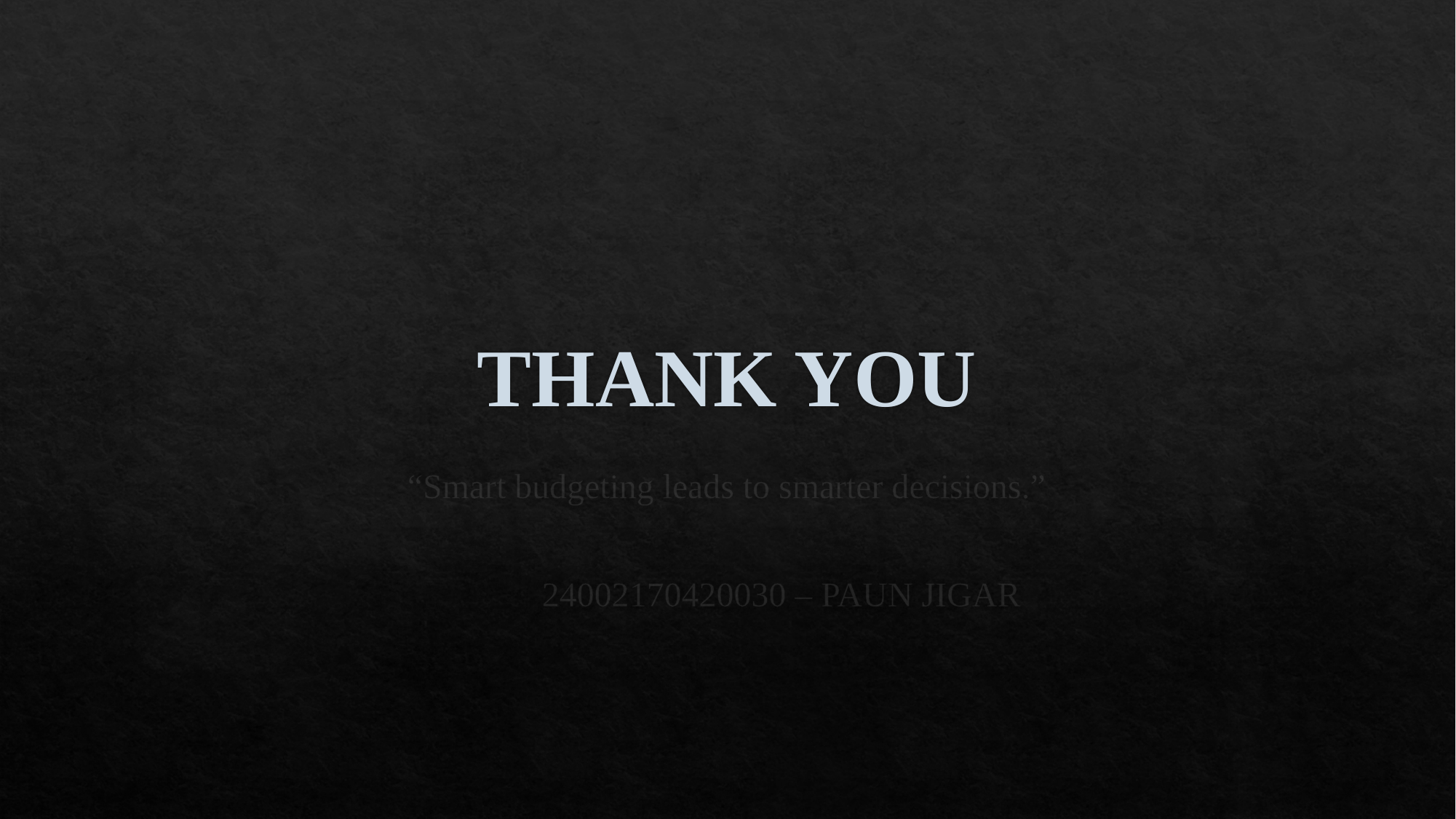

# THANK YOU
“Smart budgeting leads to smarter decisions.”
													24002170420030 – PAUN JIGAR